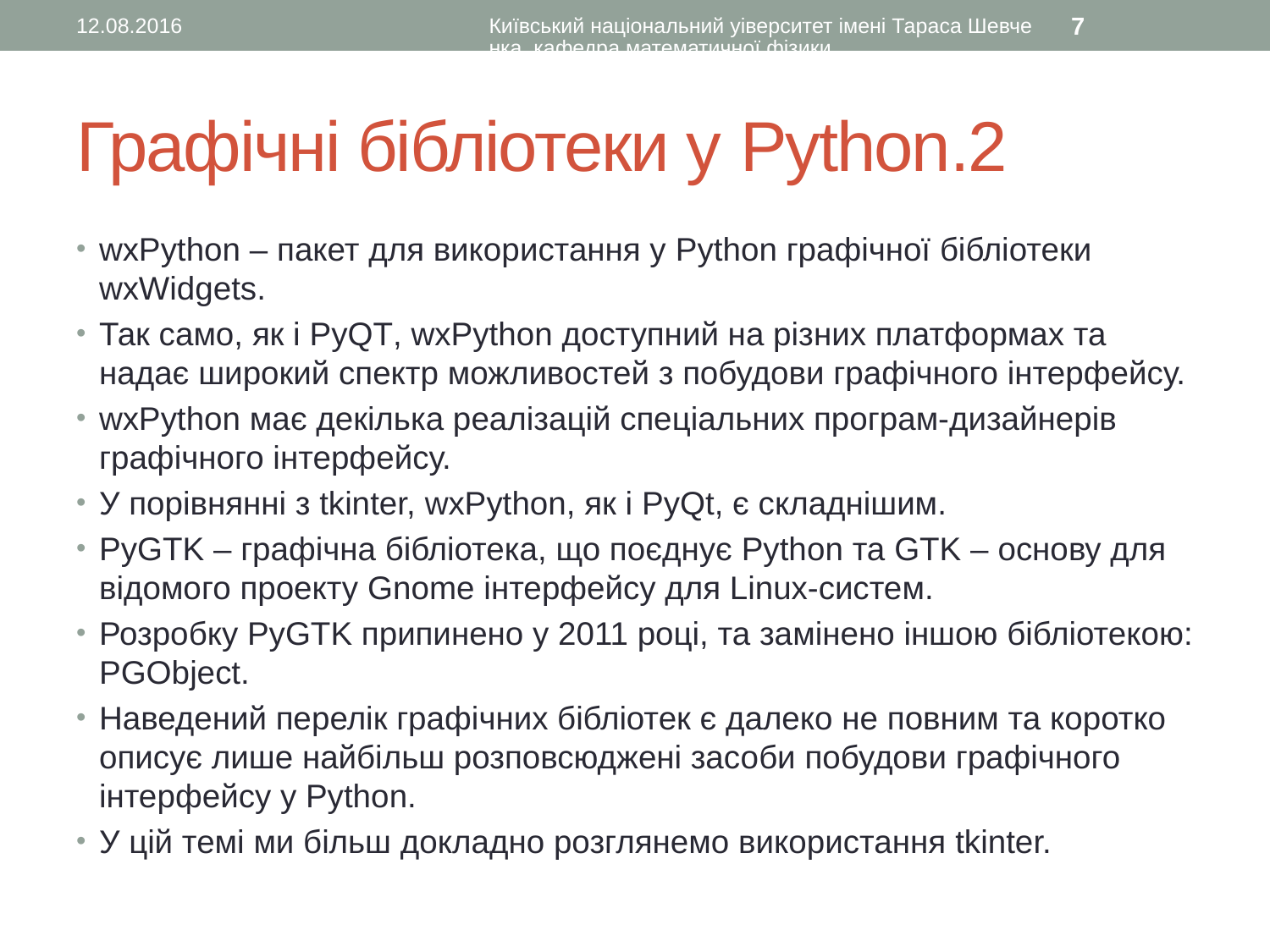

12.08.2016
Київський національний уіверситет імені Тараса Шевченка, кафедра математичної фізики
7
# Графічні бібліотеки у Python.2
wxPython – пакет для використання у Python графічної бібліотеки wxWidgets.
Так само, як і PyQT, wxPython доступний на різних платформах та надає широкий спектр можливостей з побудови графічного інтерфейсу.
wxPython має декілька реалізацій спеціальних програм-дизайнерів графічного інтерфейсу.
У порівнянні з tkinter, wxPython, як і PyQt, є складнішим.
PyGTK – графічна бібліотека, що поєднує Python та GTK – основу для відомого проекту Gnome інтерфейсу для Linux-систем.
Розробку PyGTK припинено у 2011 році, та замінено іншою бібліотекою: PGObject.
Наведений перелік графічних бібліотек є далеко не повним та коротко описує лише найбільш розповсюджені засоби побудови графічного інтерфейсу у Python.
У цій темі ми більш докладно розглянемо використання tkinter.